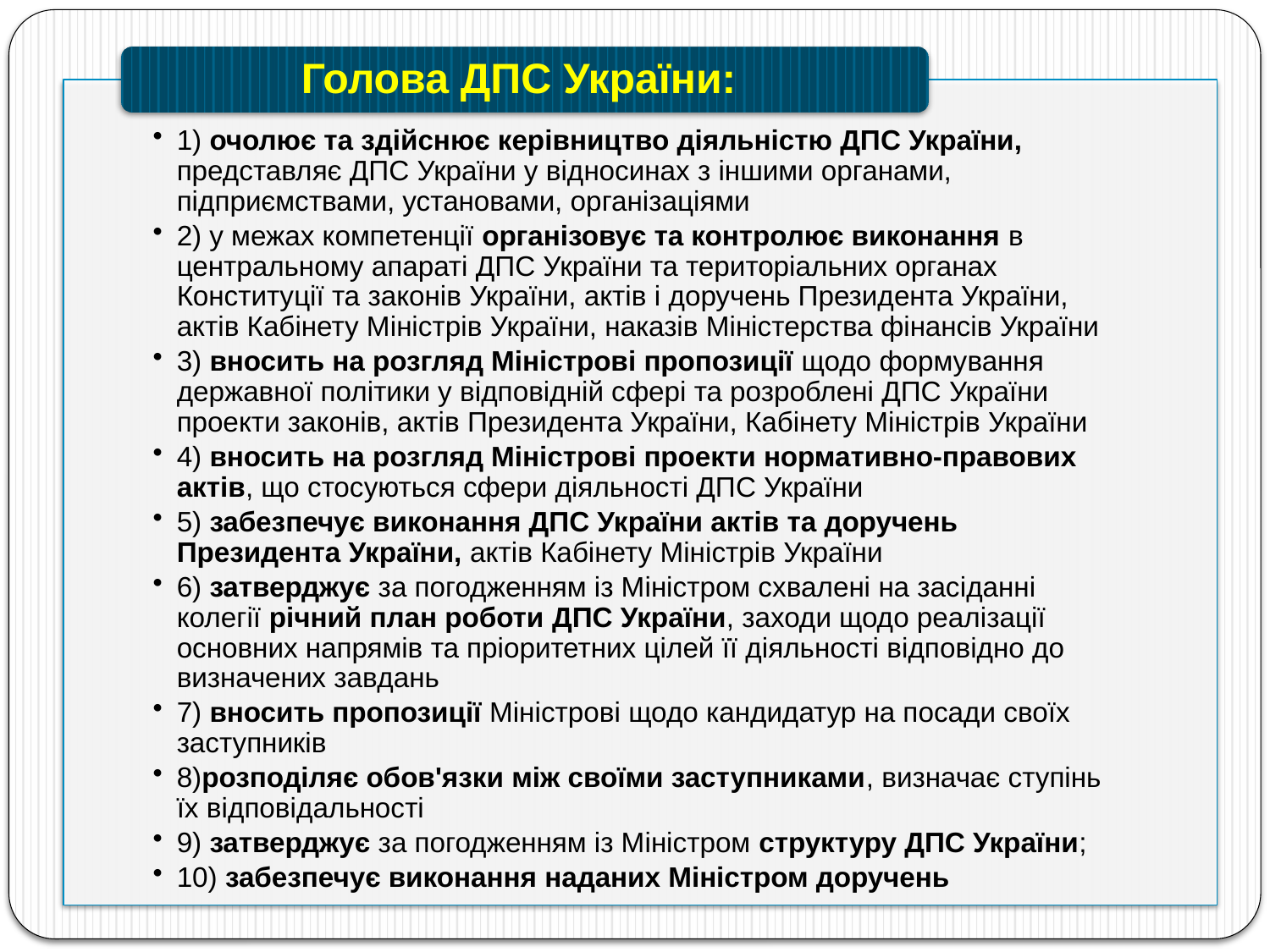

1) очолює та здійснює керівництво діяльністю ДПС України, представляє ДПС України у відносинах з іншими органами, підприємствами, установами, організаціями
2) у межах компетенції організовує та контролює виконання в центральному апараті ДПС України та територіальних органах Конституції та законів України, актів і доручень Президента України, актів Кабінету Міністрів України, наказів Міністерства фінансів України
3) вносить на розгляд Міністрові пропозиції щодо формування державної політики у відповідній сфері та розроблені ДПС України проекти законів, актів Президента України, Кабінету Міністрів України
4) вносить на розгляд Міністрові проекти нормативно-правових актів, що стосуються сфери діяльності ДПС України
5) забезпечує виконання ДПС України актів та доручень Президента України, актів Кабінету Міністрів України
6) затверджує за погодженням із Міністром схвалені на засіданні колегії річний план роботи ДПС України, заходи щодо реалізації основних напрямів та пріоритетних цілей її діяльності відповідно до визначених завдань
7) вносить пропозиції Міністрові щодо кандидатур на посади своїх заступників
8)розподіляє обов'язки між своїми заступниками, визначає ступінь їх відповідальності
9) затверджує за погодженням із Міністром структуру ДПС України;
10) забезпечує виконання наданих Міністром доручень
Голова ДПС України: